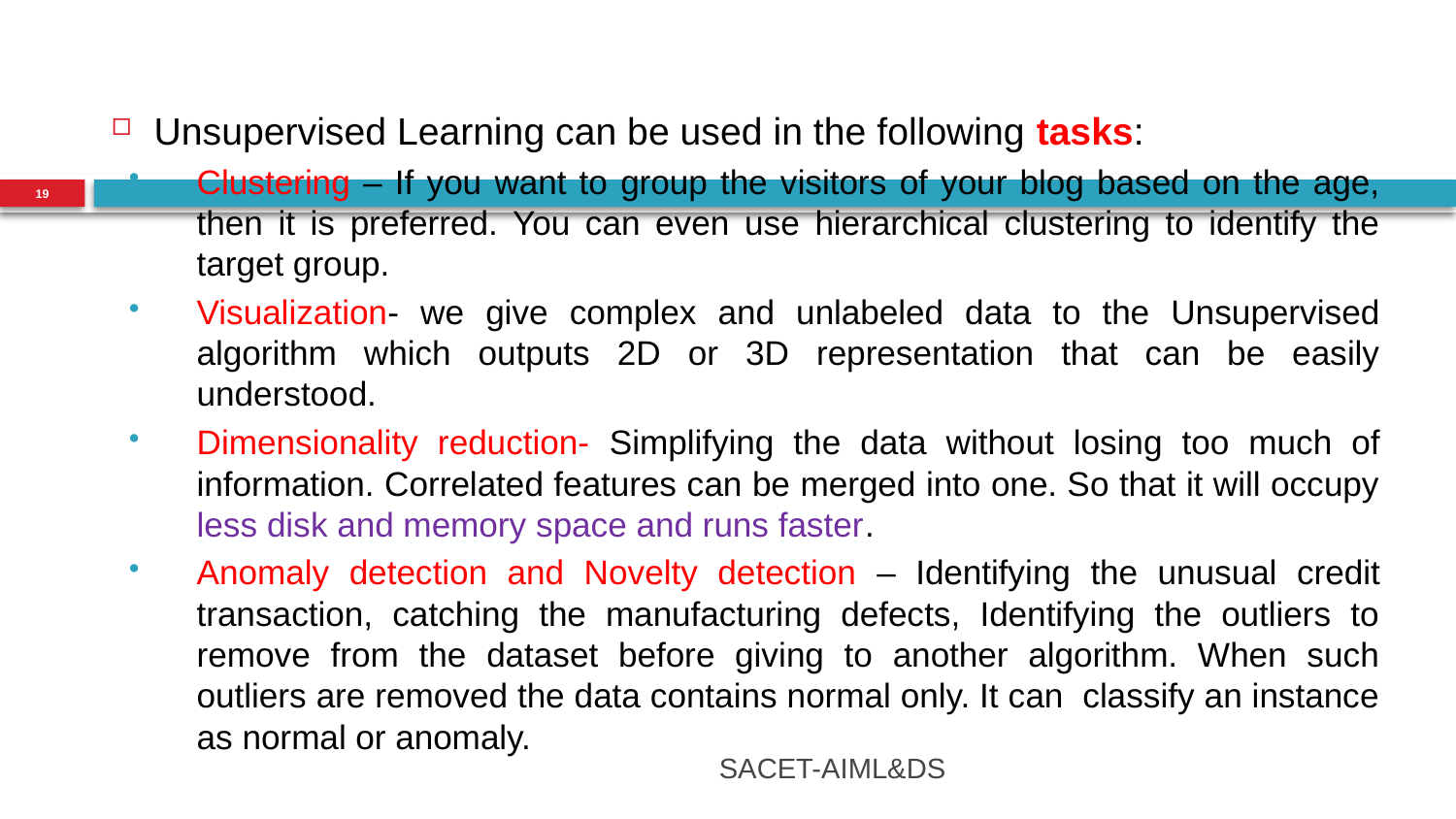

Unsupervised Learning can be used in the following tasks:
Clustering – If you want to group the visitors of your blog based on the age, then it is preferred. You can even use hierarchical clustering to identify the target group.
Visualization- we give complex and unlabeled data to the Unsupervised algorithm which outputs 2D or 3D representation that can be easily understood.
Dimensionality reduction- Simplifying the data without losing too much of information. Correlated features can be merged into one. So that it will occupy less disk and memory space and runs faster.
Anomaly detection and Novelty detection – Identifying the unusual credit transaction, catching the manufacturing defects, Identifying the outliers to remove from the dataset before giving to another algorithm. When such outliers are removed the data contains normal only. It can  classify an instance as normal or anomaly.
19
SACET-AIML&DS